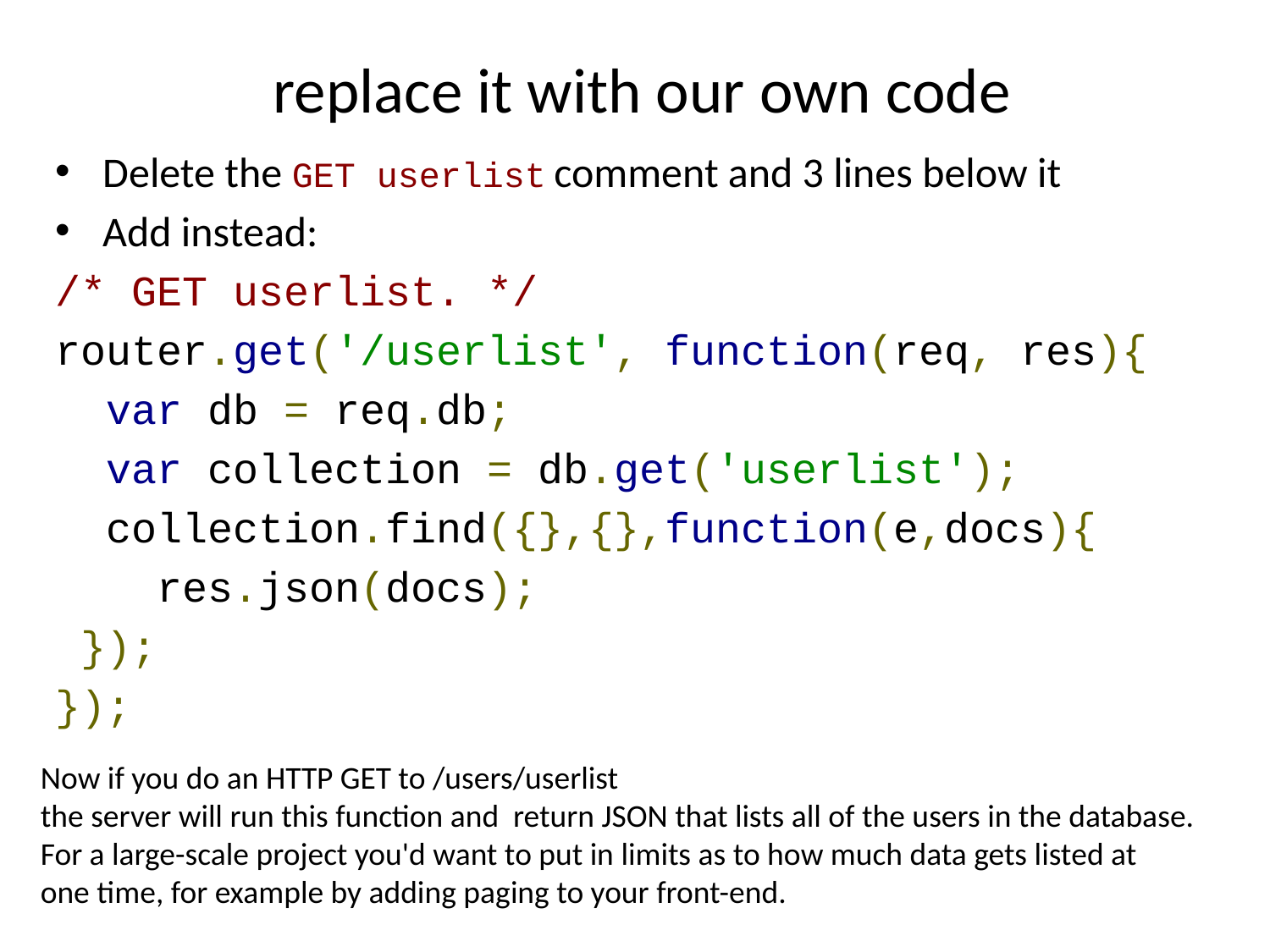

# replace it with our own code
Delete the GET userlist comment and 3 lines below it
Add instead:
/* GET userlist. */
router.get('/userlist', function(req, res){
  var db = req.db;
  var collection = db.get('userlist');
  collection.find({},{},function(e,docs){
    res.json(docs);
 });
});

Now if you do an HTTP GET to /users/userlist
the server will run this function and  return JSON that lists all of the users in the database.
For a large-scale project you'd want to put in limits as to how much data gets listed at
one time, for example by adding paging to your front-end.